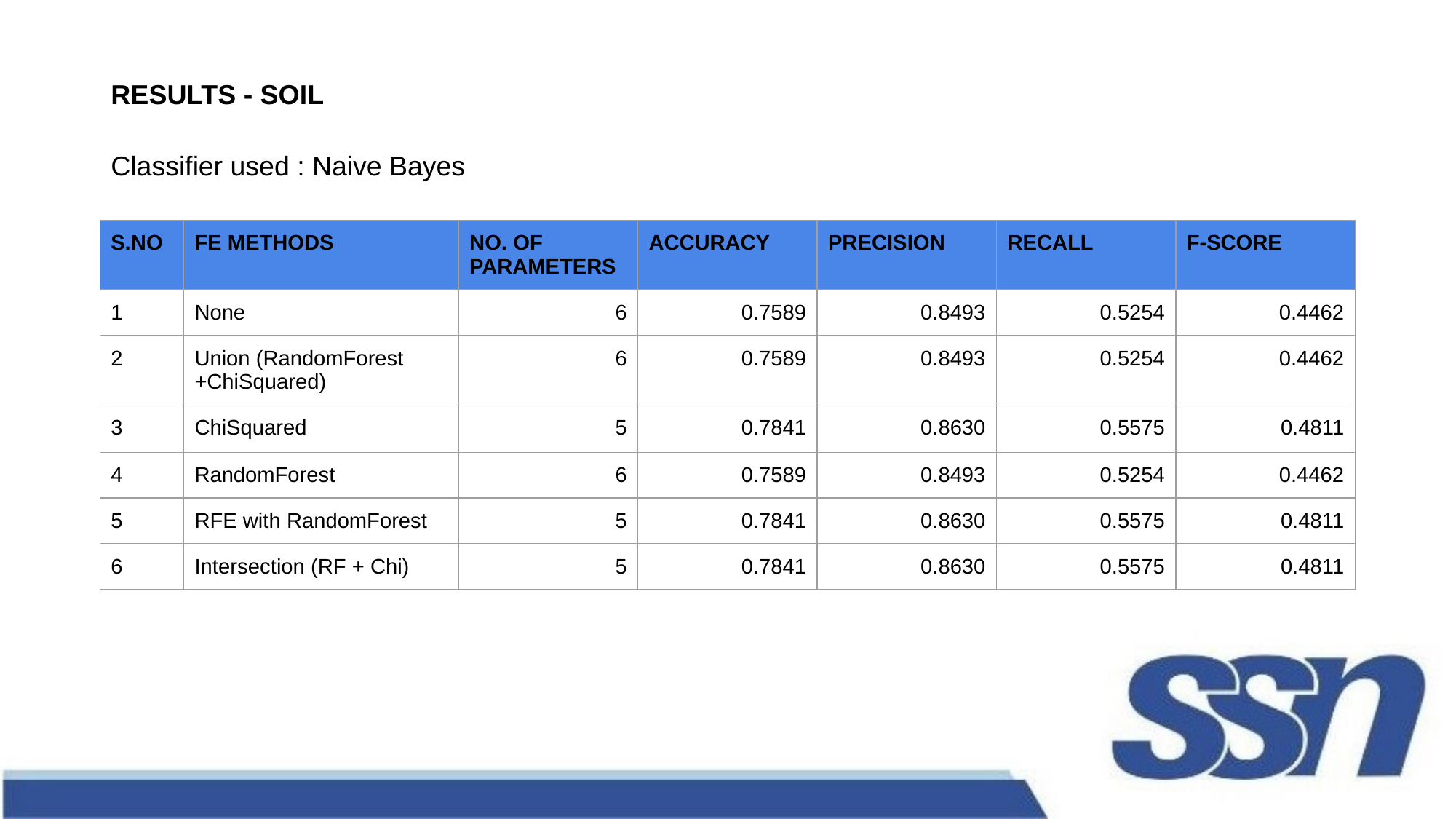

RESULTS - SOIL
Classifier used : Naive Bayes
| S.NO | FE METHODS | NO. OF PARAMETERS | ACCURACY | PRECISION | RECALL | F-SCORE |
| --- | --- | --- | --- | --- | --- | --- |
| 1 | None | 6 | 0.7589 | 0.8493 | 0.5254 | 0.4462 |
| 2 | Union (RandomForest +ChiSquared) | 6 | 0.7589 | 0.8493 | 0.5254 | 0.4462 |
| 3 | ChiSquared | 5 | 0.7841 | 0.8630 | 0.5575 | 0.4811 |
| 4 | RandomForest | 6 | 0.7589 | 0.8493 | 0.5254 | 0.4462 |
| 5 | RFE with RandomForest | 5 | 0.7841 | 0.8630 | 0.5575 | 0.4811 |
| 6 | Intersection (RF + Chi) | 5 | 0.7841 | 0.8630 | 0.5575 | 0.4811 |